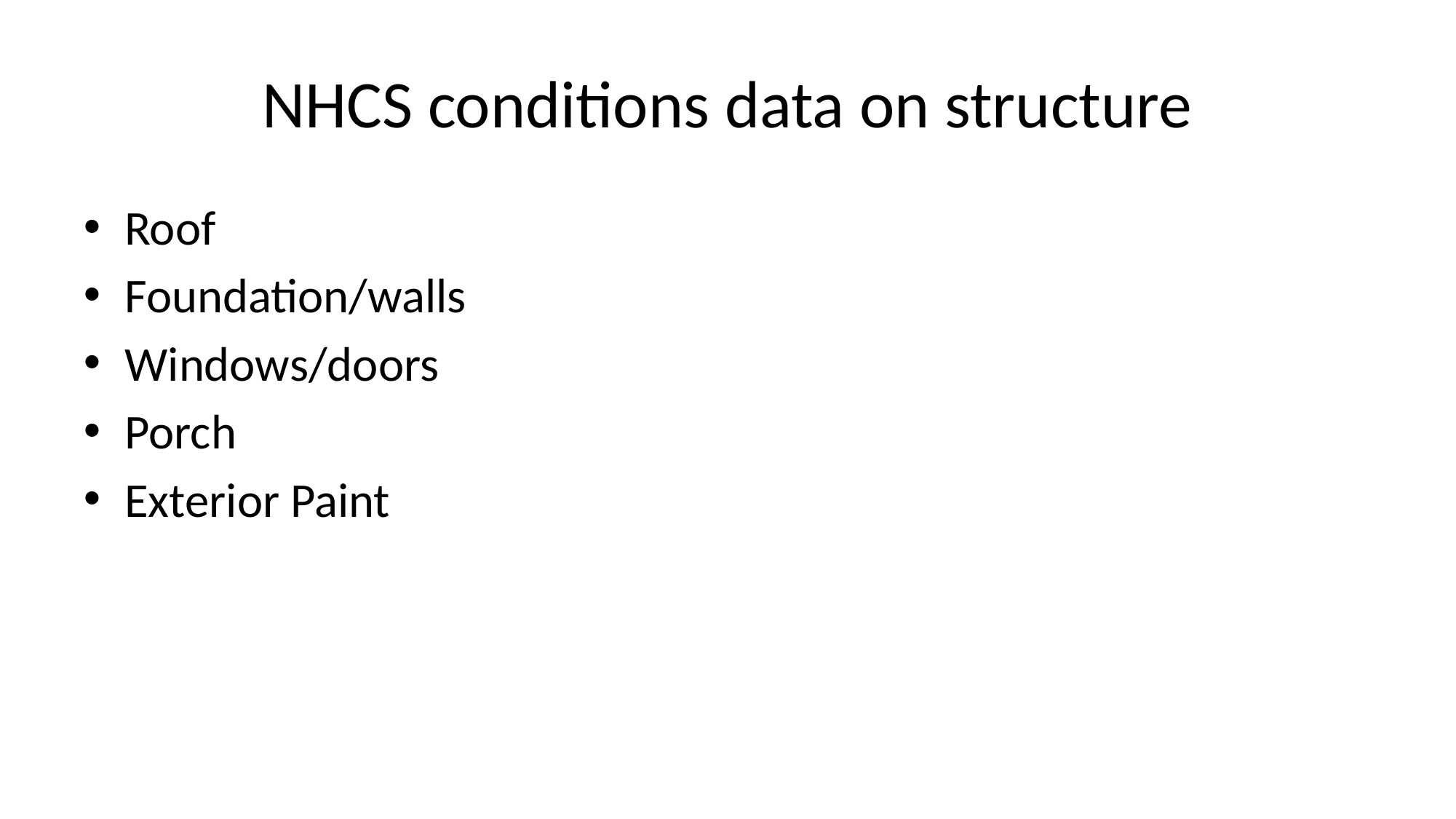

# NHCS conditions data on structure
Roof
Foundation/walls
Windows/doors
Porch
Exterior Paint